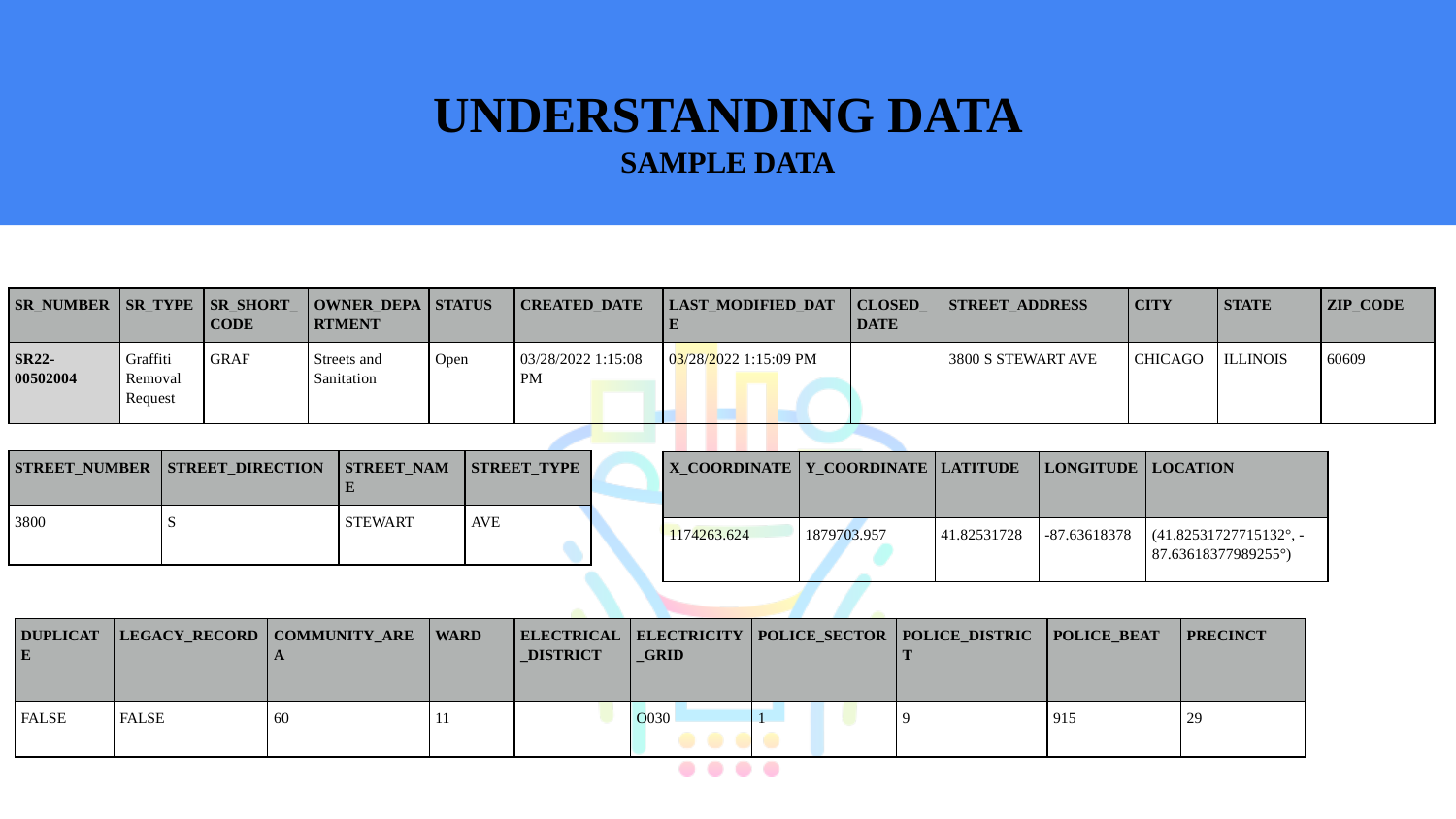

UNDERSTANDING DATA
SAMPLE DATA

| SR\_NUMBER | SR\_TYPE | SR\_SHORT\_CODE | OWNER\_DEPARTMENT | STATUS | CREATED\_DATE | LAST\_MODIFIED\_DATE | CLOSED\_DATE | STREET\_ADDRESS | CITY | STATE | ZIP\_CODE |
| --- | --- | --- | --- | --- | --- | --- | --- | --- | --- | --- | --- |
| SR22-00502004 | Graffiti Removal Request | GRAF | Streets and Sanitation | Open | 03/28/2022 1:15:08 PM | 03/28/2022 1:15:09 PM |  | 3800 S STEWART AVE | CHICAGO | ILLINOIS | 60609 |
| STREET\_NUMBER | STREET\_DIRECTION | STREET\_NAME | STREET\_TYPE |
| --- | --- | --- | --- |
| 3800 | S | STEWART | AVE |
| X\_COORDINATE | Y\_COORDINATE | LATITUDE | LONGITUDE | LOCATION |
| --- | --- | --- | --- | --- |
| 1174263.624 | 1879703.957 | 41.82531728 | -87.63618378 | (41.82531727715132°, -87.63618377989255°) |
| DUPLICATE | LEGACY\_RECORD | COMMUNITY\_AREA | WARD | ELECTRICAL\_DISTRICT | ELECTRICITY\_GRID | POLICE\_SECTOR | POLICE\_DISTRICT | POLICE\_BEAT | PRECINCT |
| --- | --- | --- | --- | --- | --- | --- | --- | --- | --- |
| FALSE | FALSE | 60 | 11 |  | O030 | 1 | 9 | 915 | 29 |